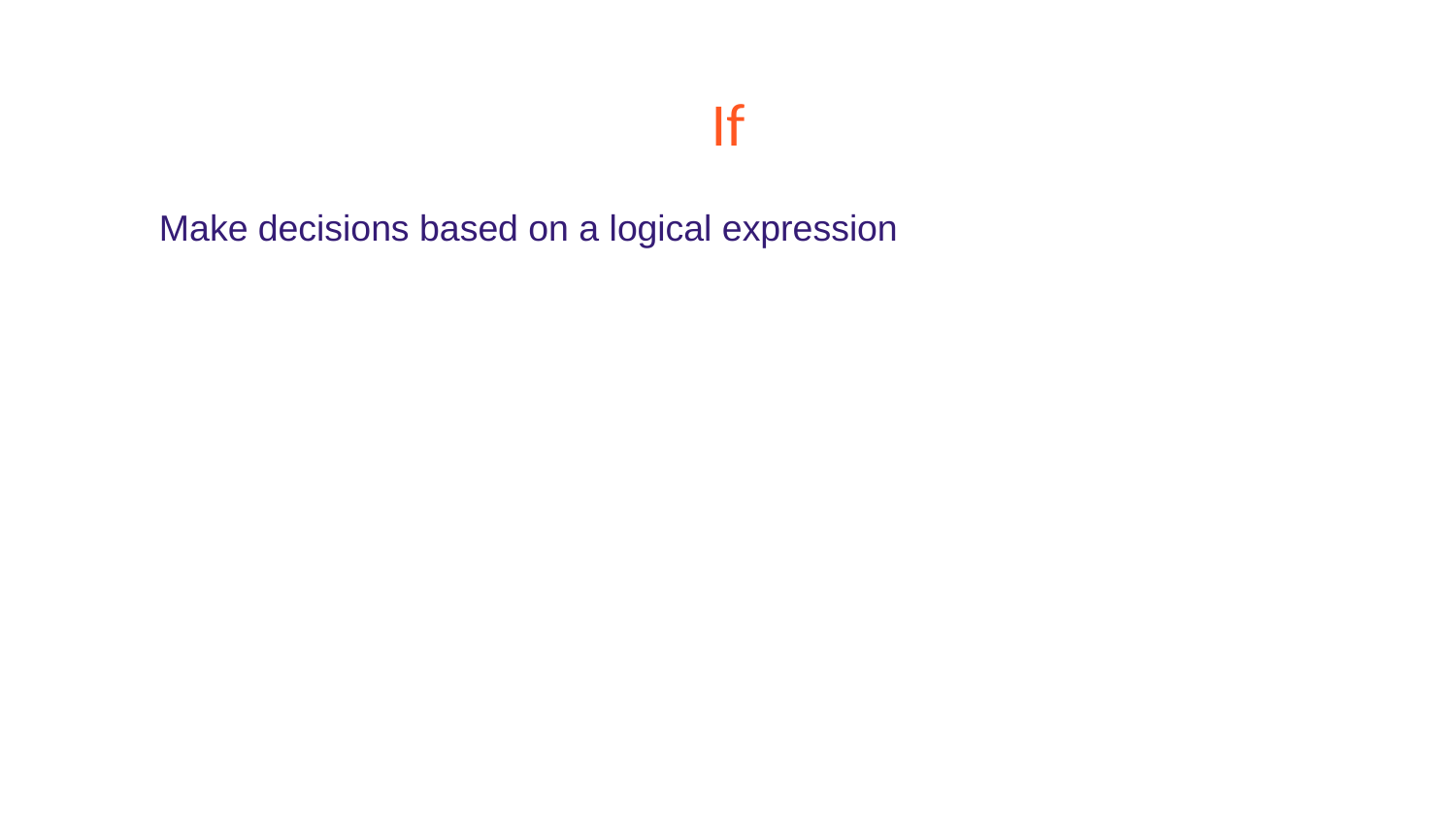

# If
Make decisions based on a logical expression